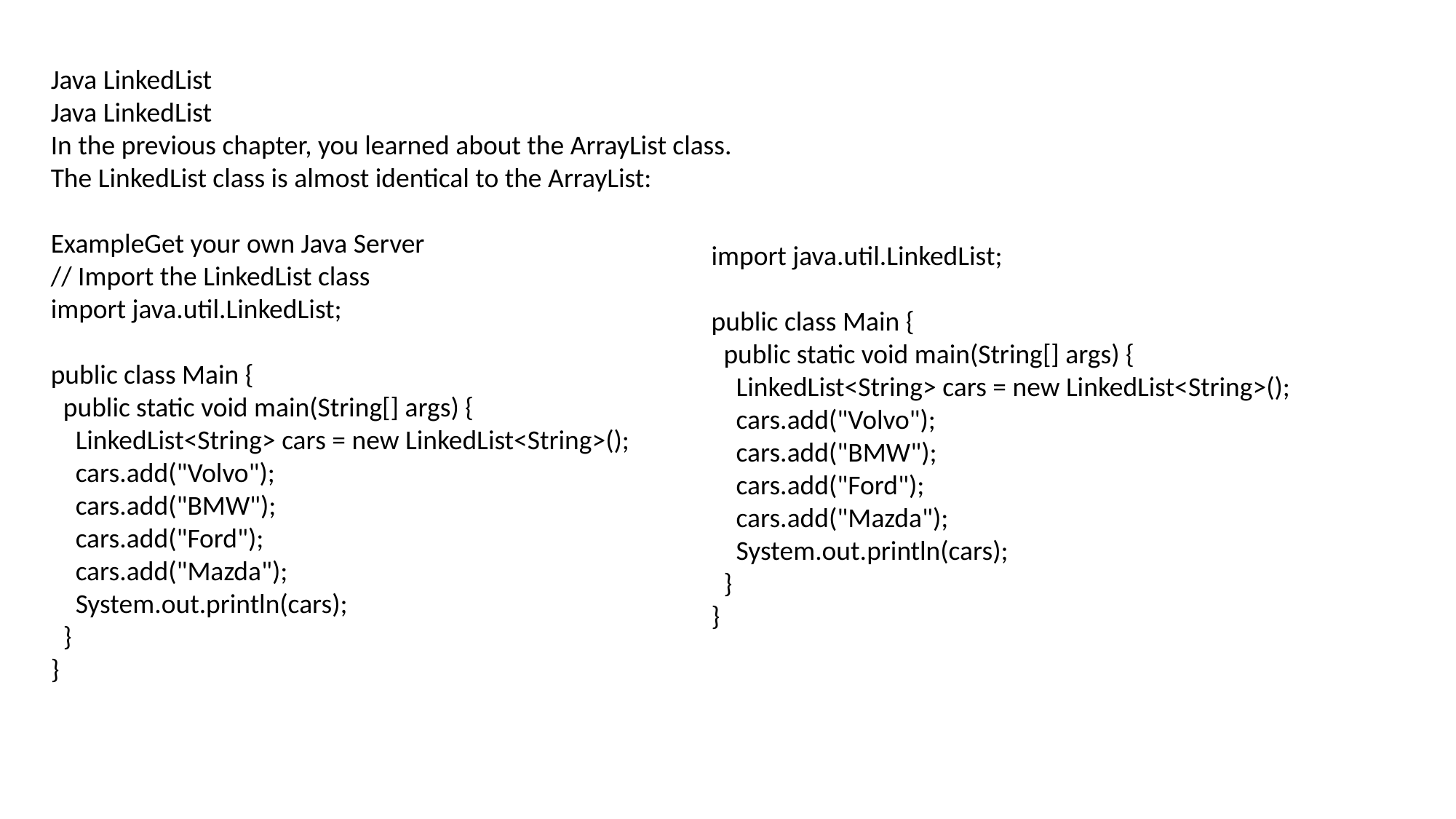

Java LinkedList
Java LinkedList
In the previous chapter, you learned about the ArrayList class. The LinkedList class is almost identical to the ArrayList:

ExampleGet your own Java Server
// Import the LinkedList class
import java.util.LinkedList;

public class Main {
  public static void main(String[] args) {
    LinkedList<String> cars = new LinkedList<String>();
    cars.add("Volvo");
    cars.add("BMW");
    cars.add("Ford");
    cars.add("Mazda");
    System.out.println(cars);
  }
}

import java.util.LinkedList;

public class Main {
  public static void main(String[] args) {
    LinkedList<String> cars = new LinkedList<String>();
    cars.add("Volvo");
    cars.add("BMW");
    cars.add("Ford");
    cars.add("Mazda");
    System.out.println(cars);
  }
}